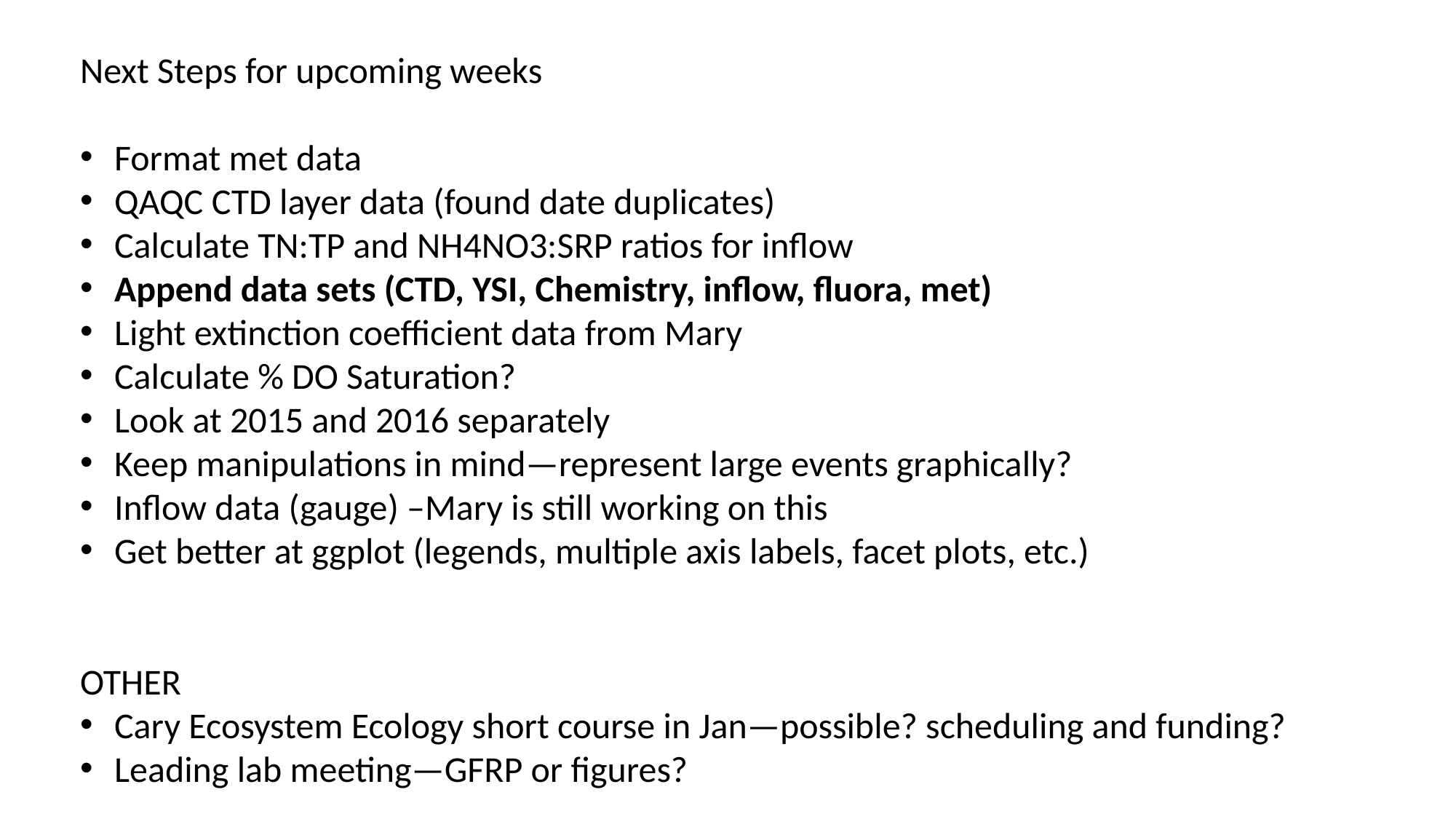

Next Steps for upcoming weeks

Format met data
QAQC CTD layer data (found date duplicates)
Calculate TN:TP and NH4NO3:SRP ratios for inflow
Append data sets (CTD, YSI, Chemistry, inflow, fluora, met)
Light extinction coefficient data from Mary
Calculate % DO Saturation?
Look at 2015 and 2016 separately
Keep manipulations in mind—represent large events graphically?
Inflow data (gauge) –Mary is still working on this
Get better at ggplot (legends, multiple axis labels, facet plots, etc.)

OTHER
Cary Ecosystem Ecology short course in Jan—possible? scheduling and funding?
Leading lab meeting—GFRP or figures?